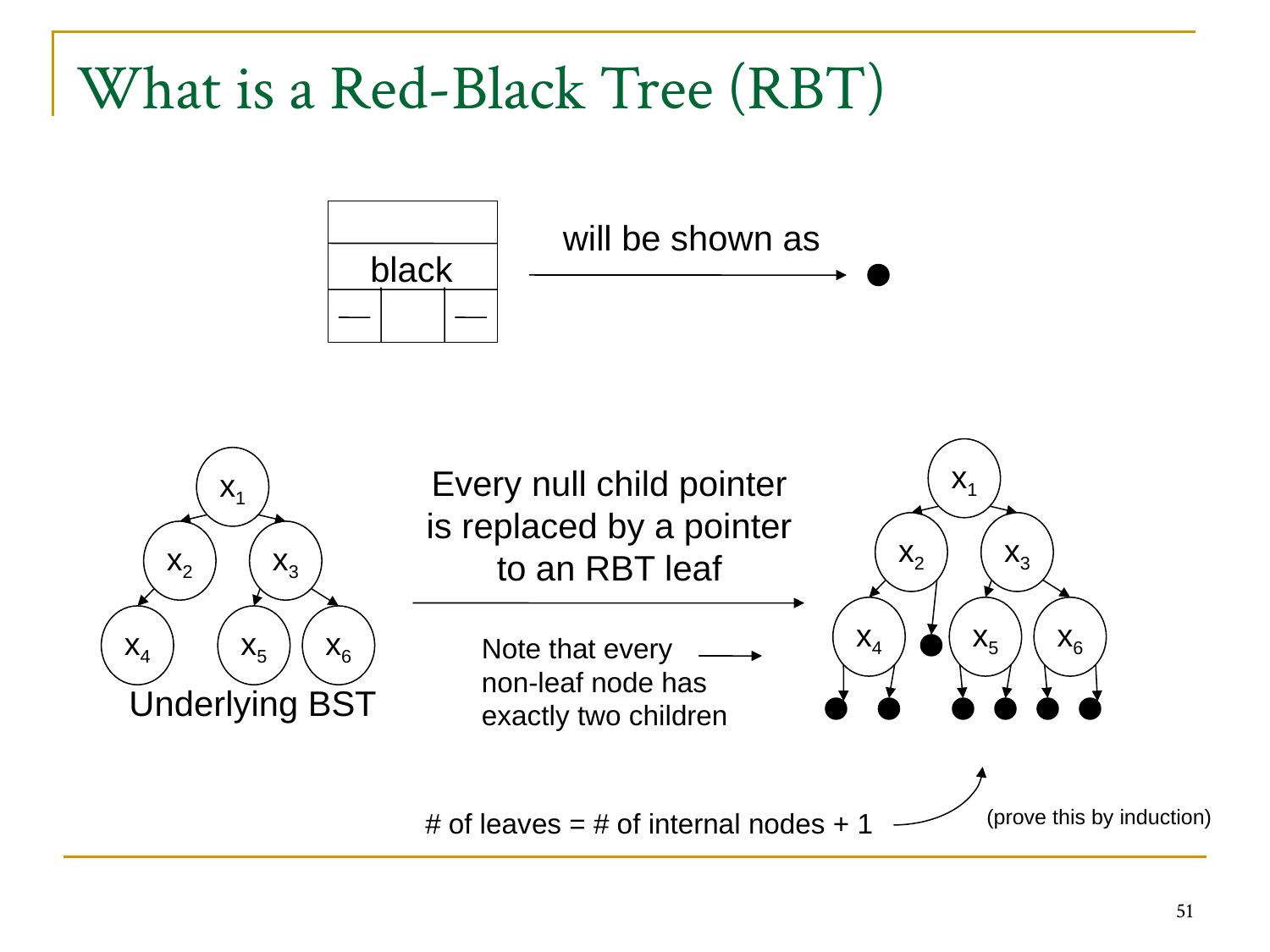

# What is a Red-Black Tree (RBT)

black

will be shown as

x1
x1
Every null child pointer
is replaced by a pointer
to an RBT leaf
x2
x3
x2
x3
x4
x5
x6

x4
x5
x6
Note that every
non-leaf node has
exactly two children

Underlying BST

(prove this by induction)
# of leaves = # of internal nodes + 1
51